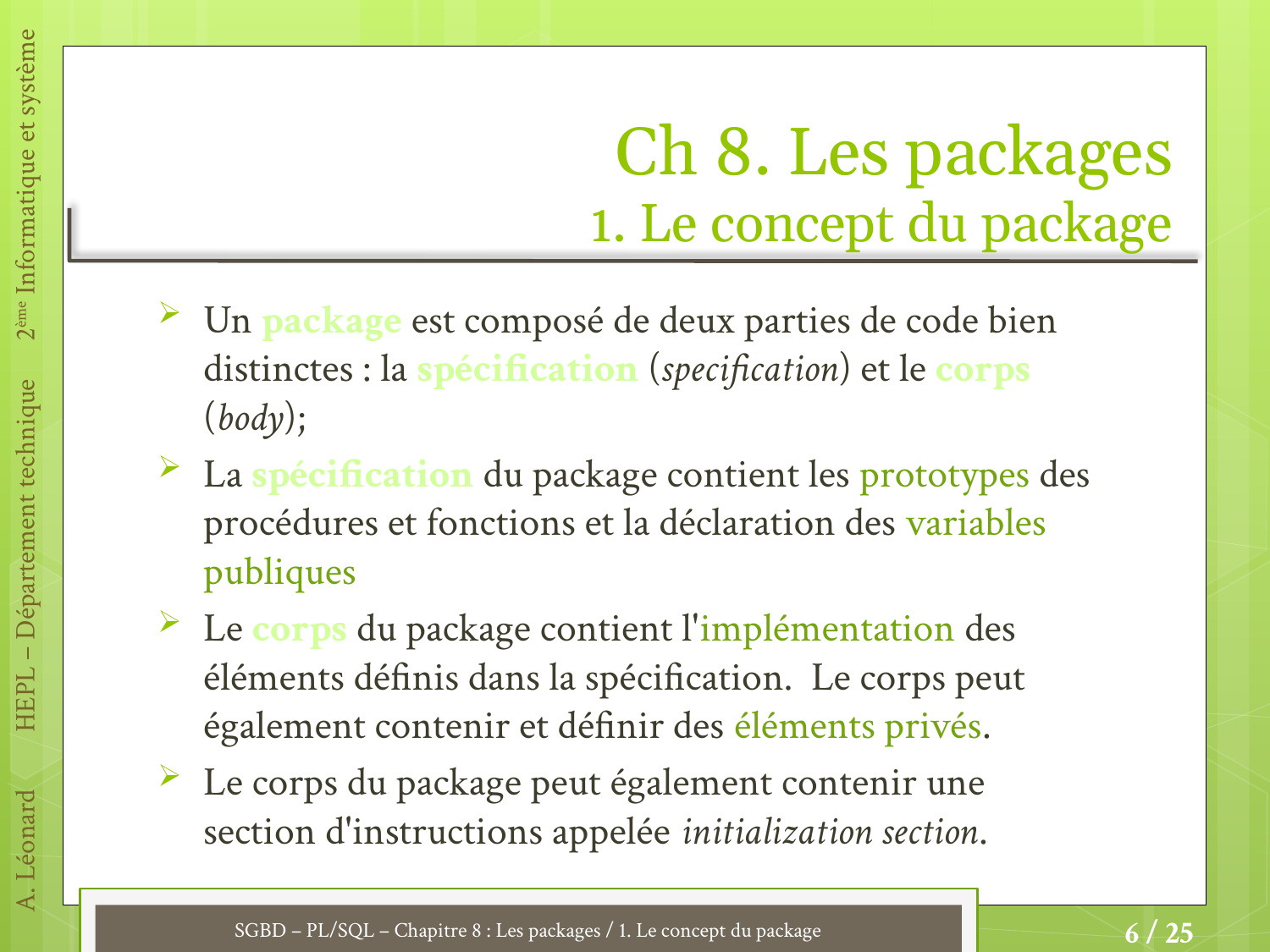

# Ch 8. Les packages 1. Le concept du package
Un package est composé de deux parties de code bien distinctes : la spécification (specification) et le corps (body);
La spécification du package contient les prototypes des procédures et fonctions et la déclaration des variables publiques
Le corps du package contient l'implémentation des éléments définis dans la spécification.  Le corps peut également contenir et définir des éléments privés.
Le corps du package peut également contenir une section d'instructions appelée initialization section.
SGBD – PL/SQL – Chapitre 8 : Les packages / 1. Le concept du package